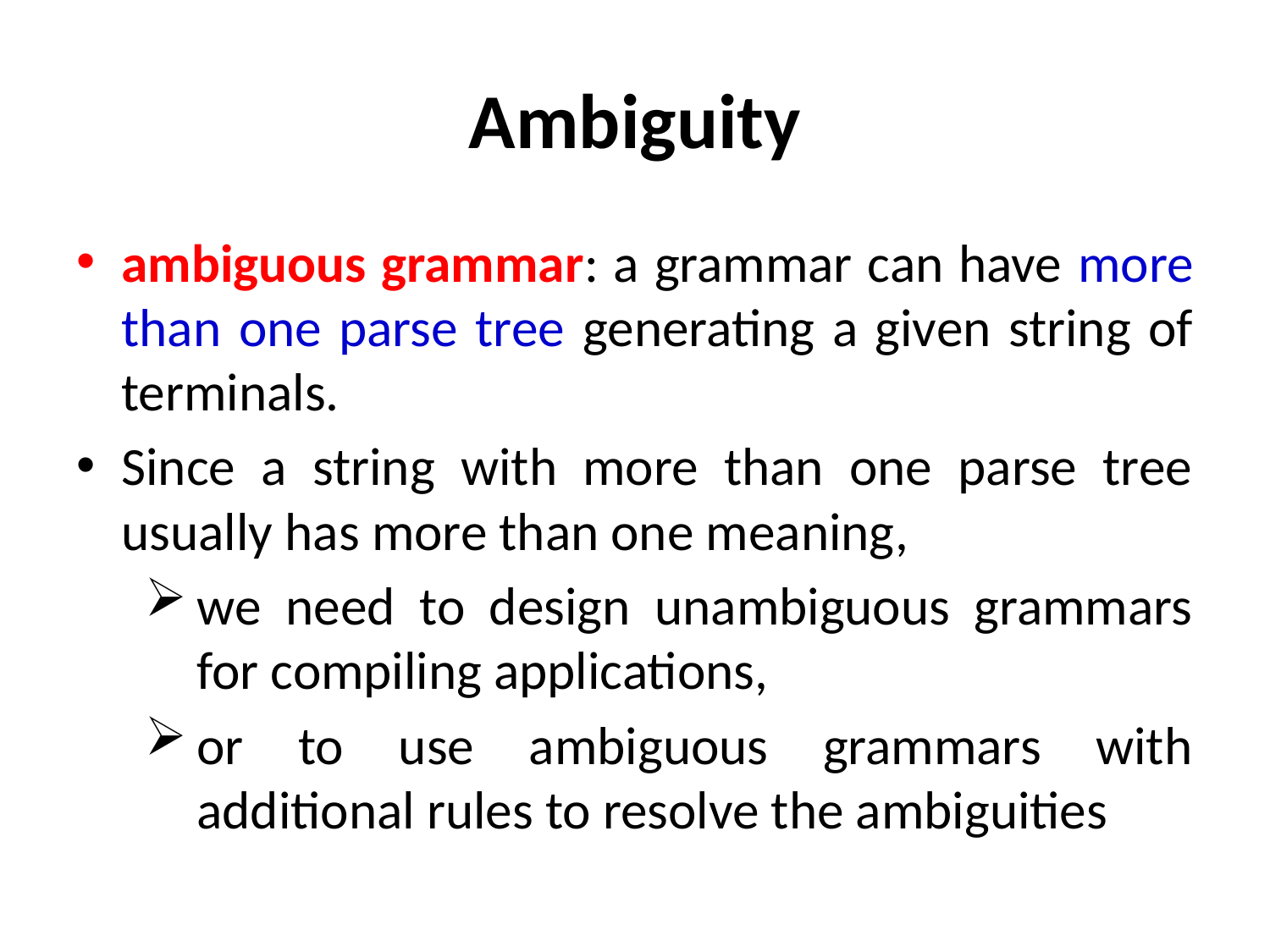

# Ambiguity
ambiguous grammar: a grammar can have more than one parse tree generating a given string of terminals.
Since a string with more than one parse tree usually has more than one meaning,
we need to design unambiguous grammars for compiling applications,
or to use ambiguous grammars with additional rules to resolve the ambiguities